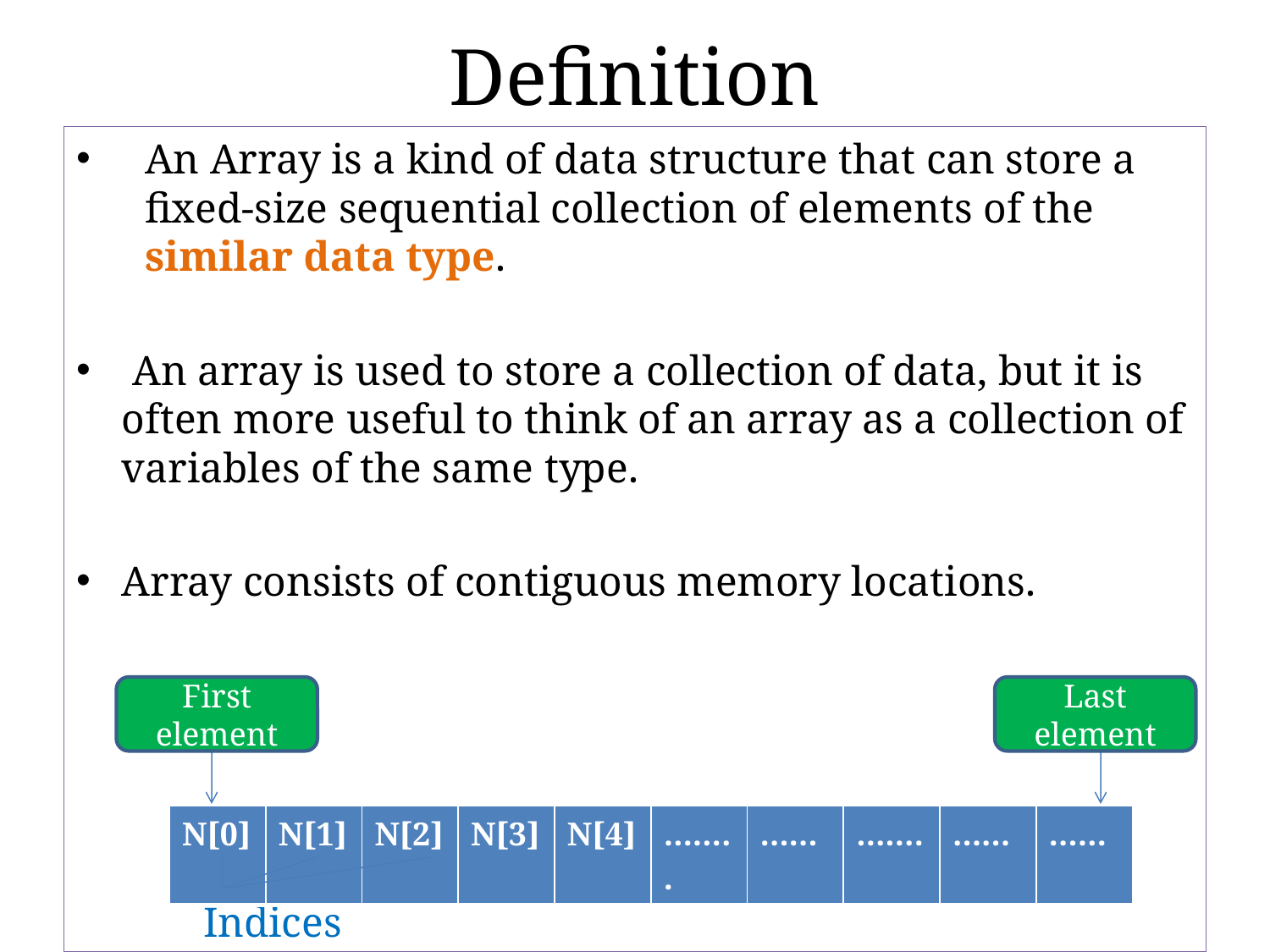

# Definition
An Array is a kind of data structure that can store a fixed-size sequential collection of elements of the similar data type.

 An array is used to store a collection of data, but it is often more useful to think of an array as a collection of variables of the same type.

Array consists of contiguous memory locations.

            Indices
First element
Last element
| N[0] | N[1] | N[2] | N[3] | N[4] | …….. | …… | ……. | …… | …… |
| --- | --- | --- | --- | --- | --- | --- | --- | --- | --- |